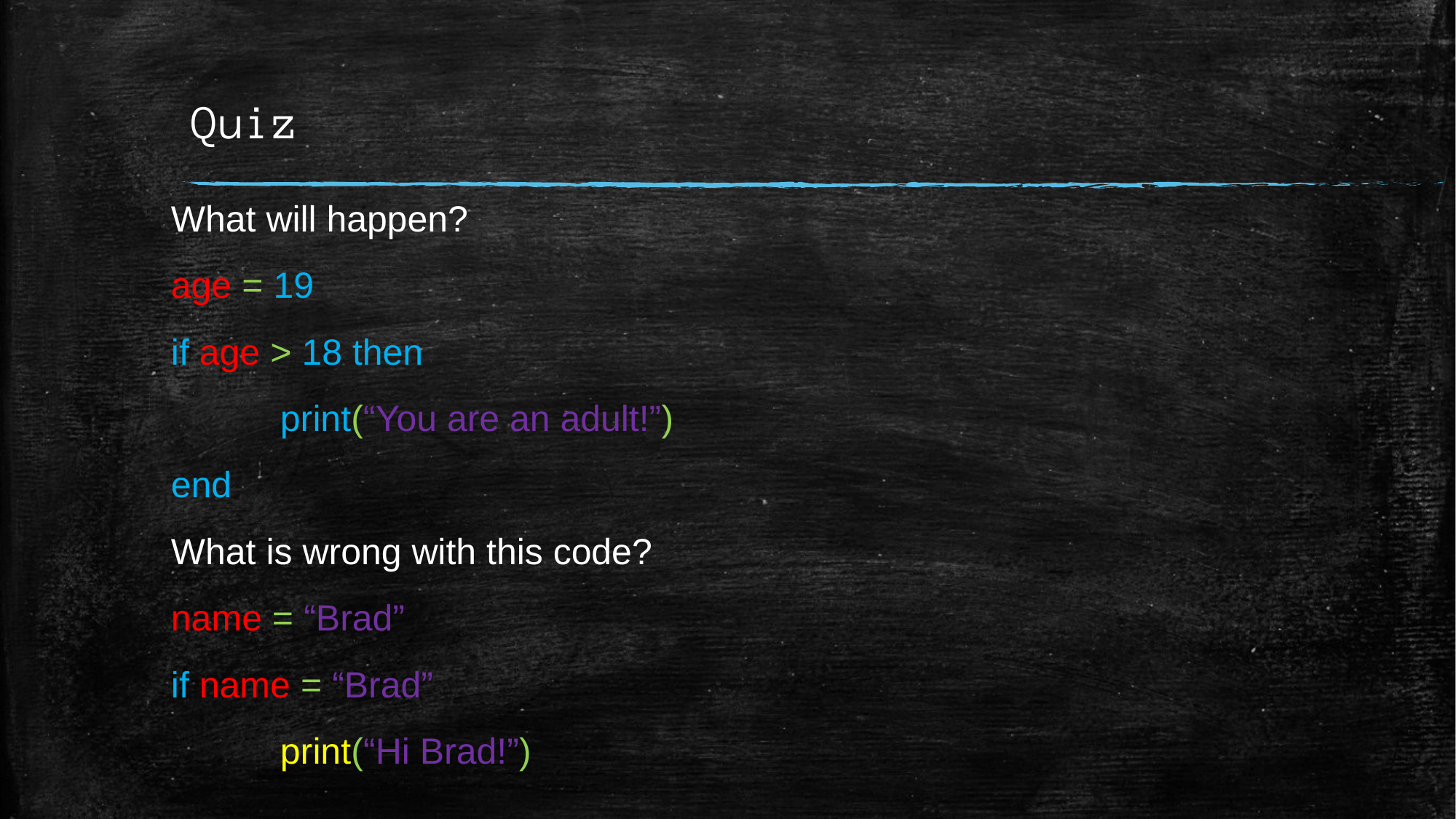

# Quiz
What will happen?
age = 19
if age > 18 then
	print(“You are an adult!”)
end
What is wrong with this code?
name = “Brad”
if name = “Brad”
	print(“Hi Brad!”)